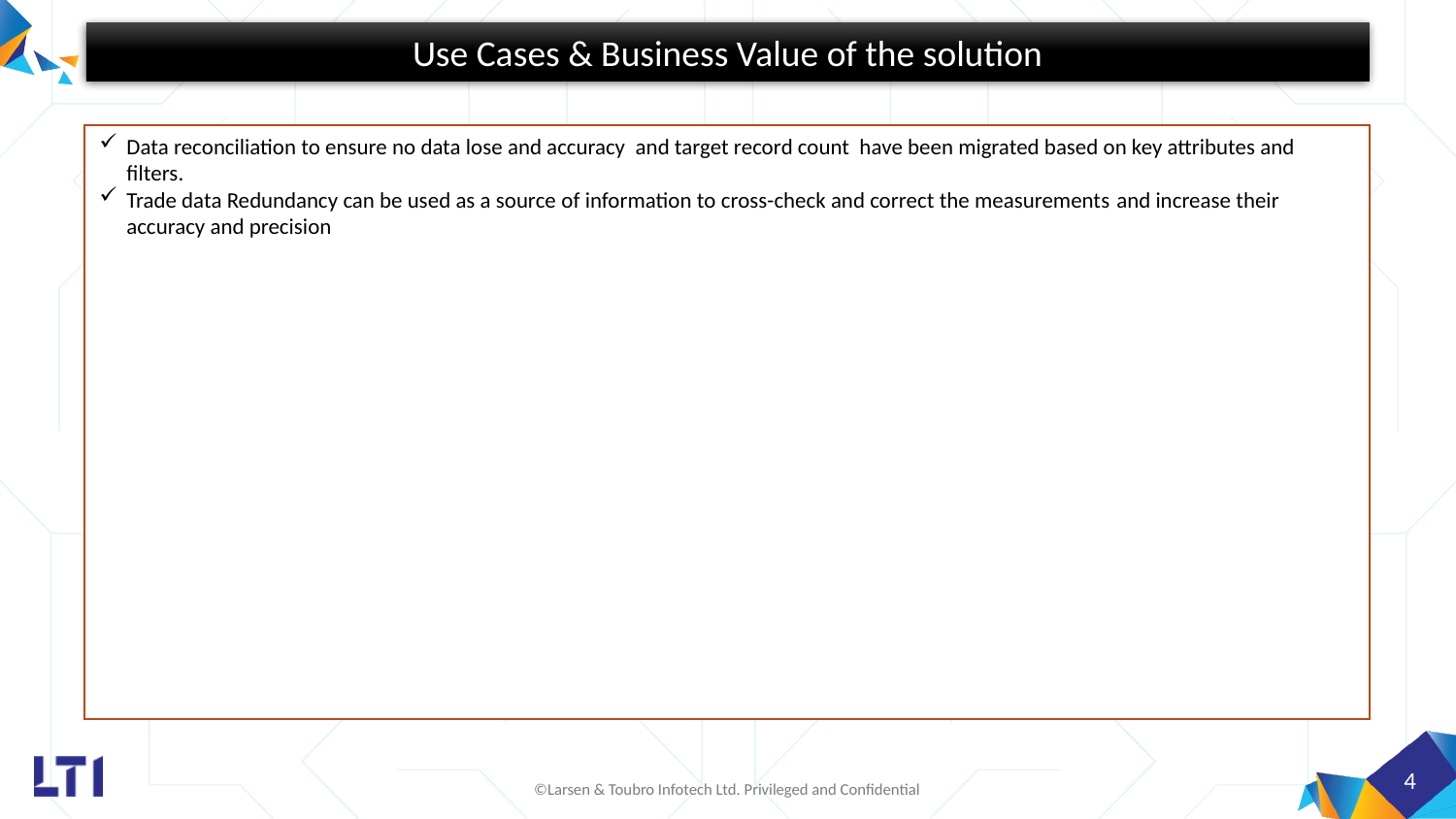

Use Cases & Business Value of the solution
Data reconciliation to ensure no data lose and accuracy  and target record count  have been migrated based on key attributes and filters.
Trade data Redundancy can be used as a source of information to cross-check and correct the measurements and increase their accuracy and precision